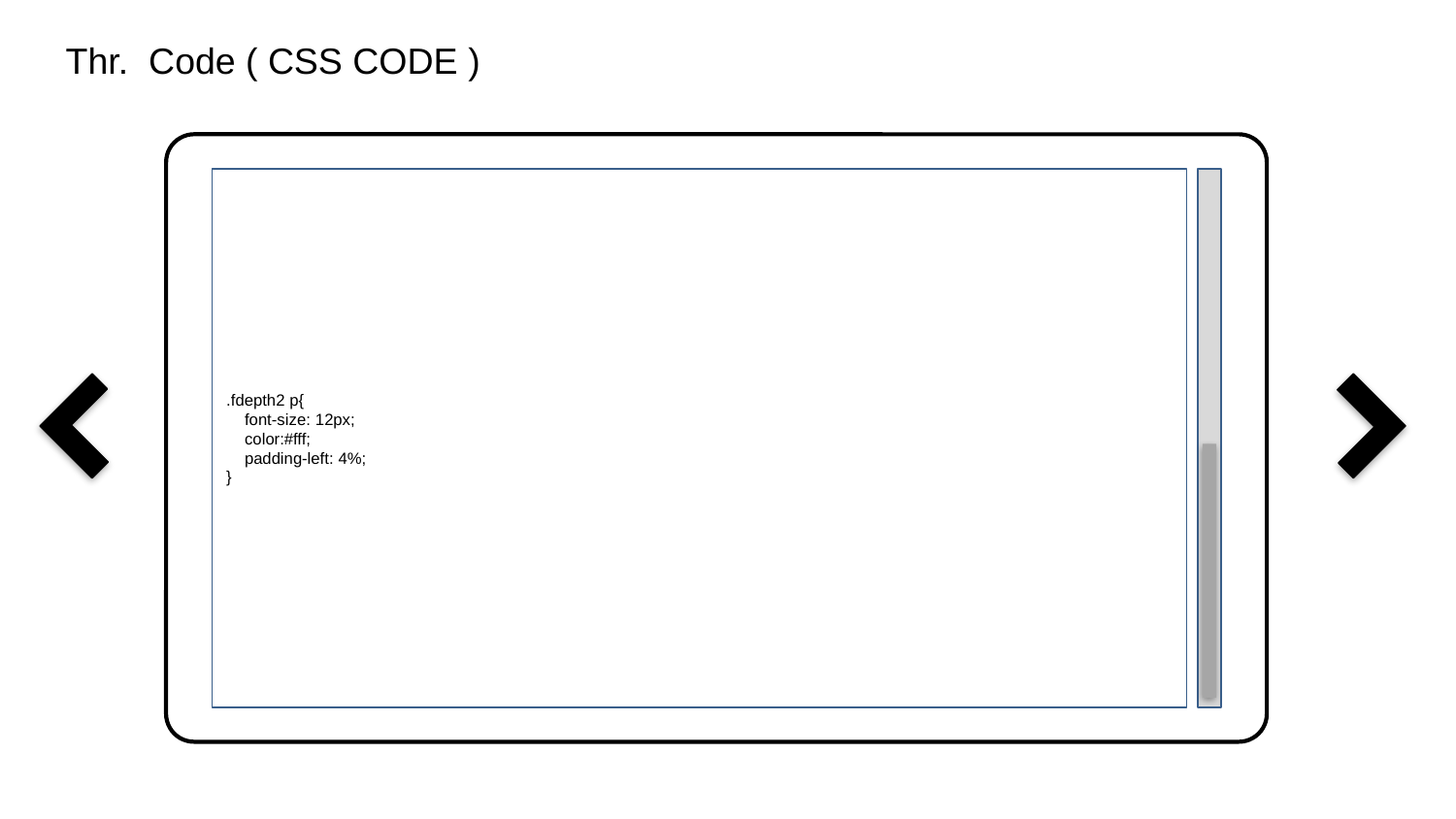

Thr.  Code ( CSS CODE )

.fdepth2 p{
    font-size: 12px;
    color:#fff;
    padding-left: 4%;
}